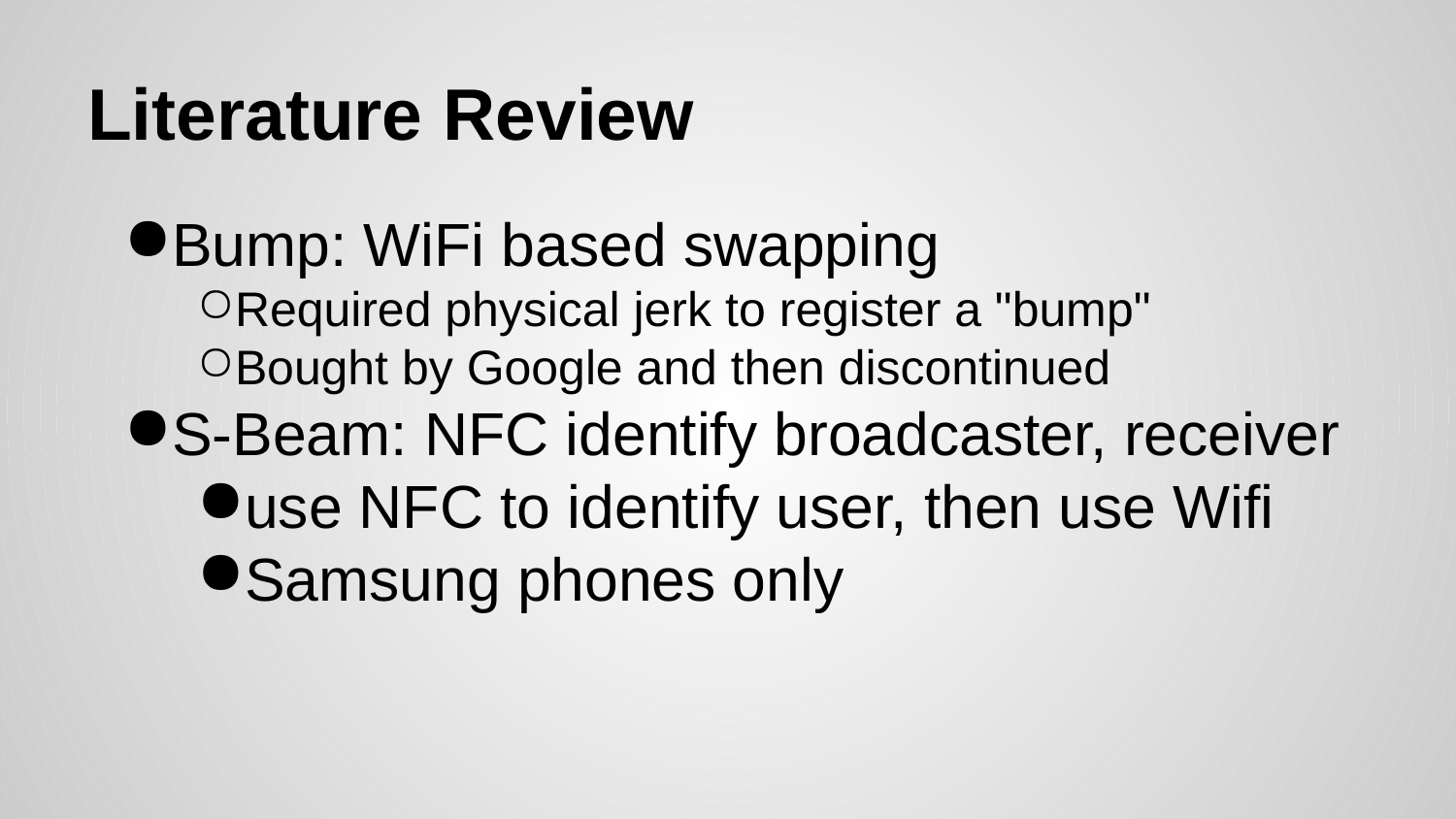

# Literature Review
Bump: WiFi based swapping
Required physical jerk to register a "bump"
Bought by Google and then discontinued
S-Beam: NFC identify broadcaster, receiver
use NFC to identify user, then use Wifi
Samsung phones only